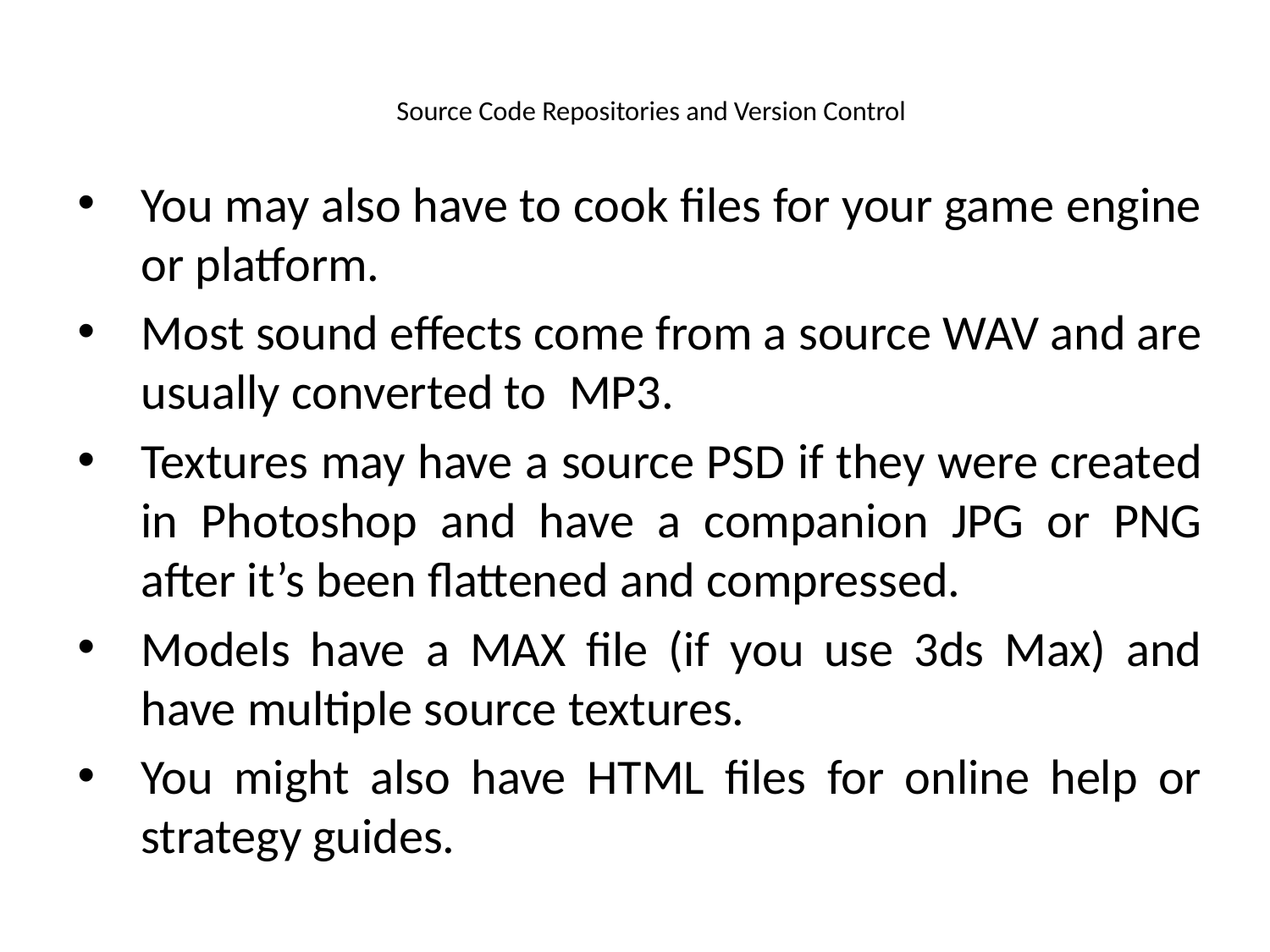

# Source Code Repositories and Version Control
You may also have to cook files for your game engine or platform.
Most sound effects come from a source WAV and are usually converted to  MP3.
Textures may have a source PSD if they were created in Photoshop and have a companion JPG or PNG after it’s been flattened and compressed.
Models have a MAX file (if you use 3ds Max) and have multiple source textures.
You might also have HTML files for online help or strategy guides.